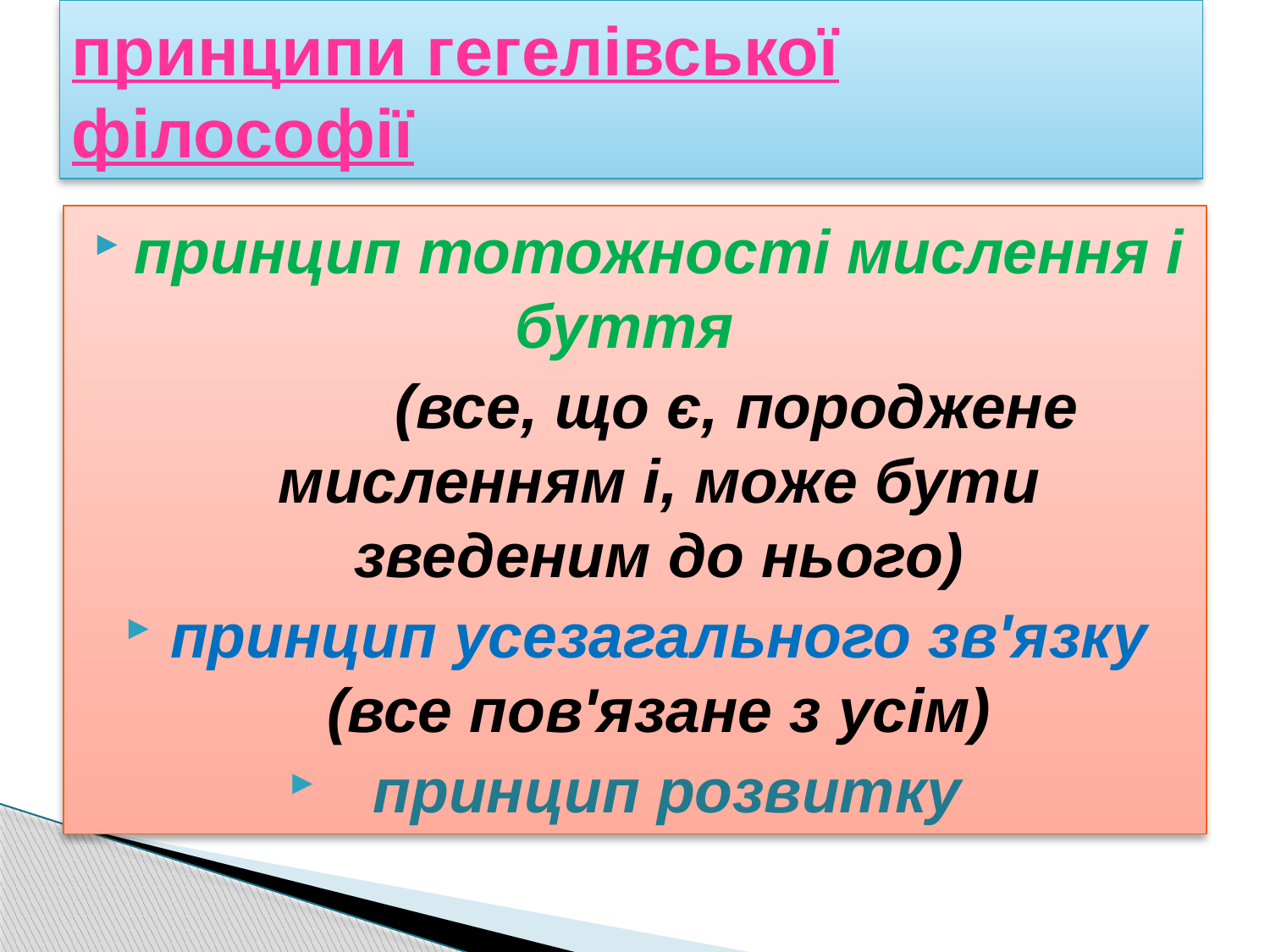

# принципи гегелівської філософії
принцип тотожності мислення і буття
           (все, що є, породжене мисленням і, може бути зведеним до нього)
принцип усезагального зв'язку (все пов'язане з усім)
 принцип розвитку